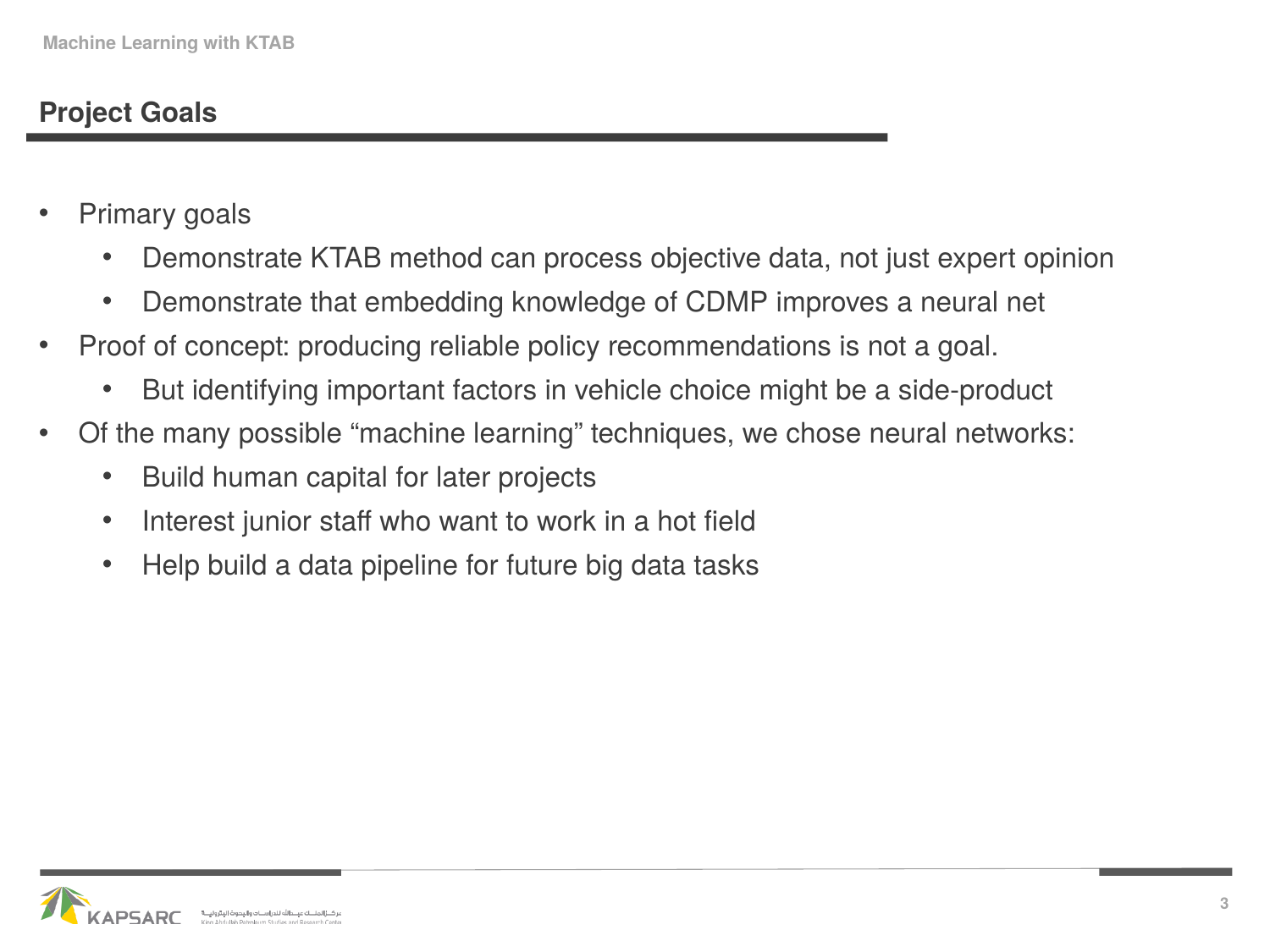

Project Goals

Primary goals
Demonstrate KTAB method can process objective data, not just expert opinion
Demonstrate that embedding knowledge of CDMP improves a neural net
Proof of concept: producing reliable policy recommendations is not a goal.
But identifying important factors in vehicle choice might be a side-product
Of the many possible “machine learning” techniques, we chose neural networks:
Build human capital for later projects
Interest junior staff who want to work in a hot field
Help build a data pipeline for future big data tasks